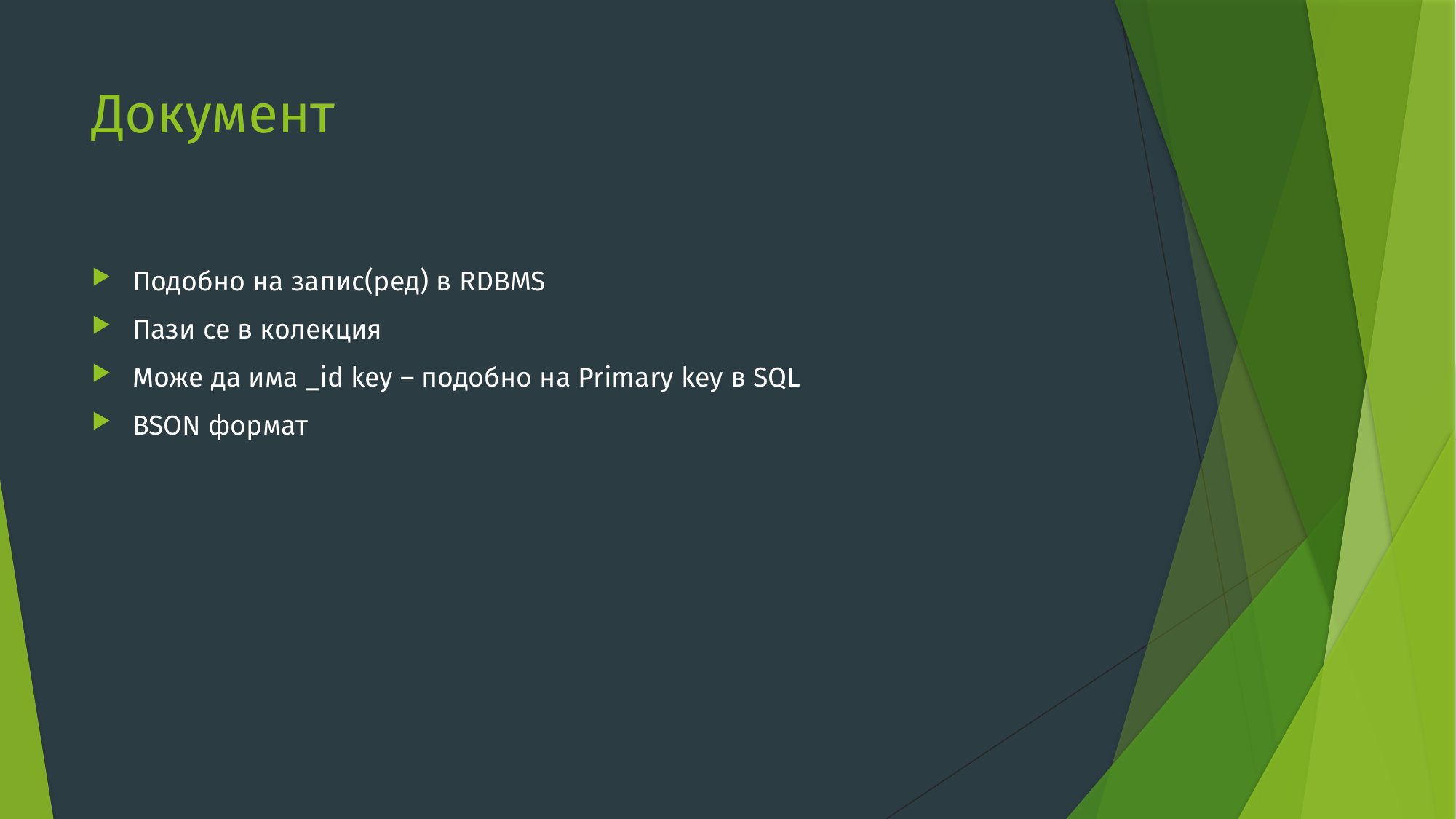

# Документ
Подобно на запис(ред) в RDBMS
Пази се в колекция
Може да има _id key – подобно на Primary key в SQL
BSON формат